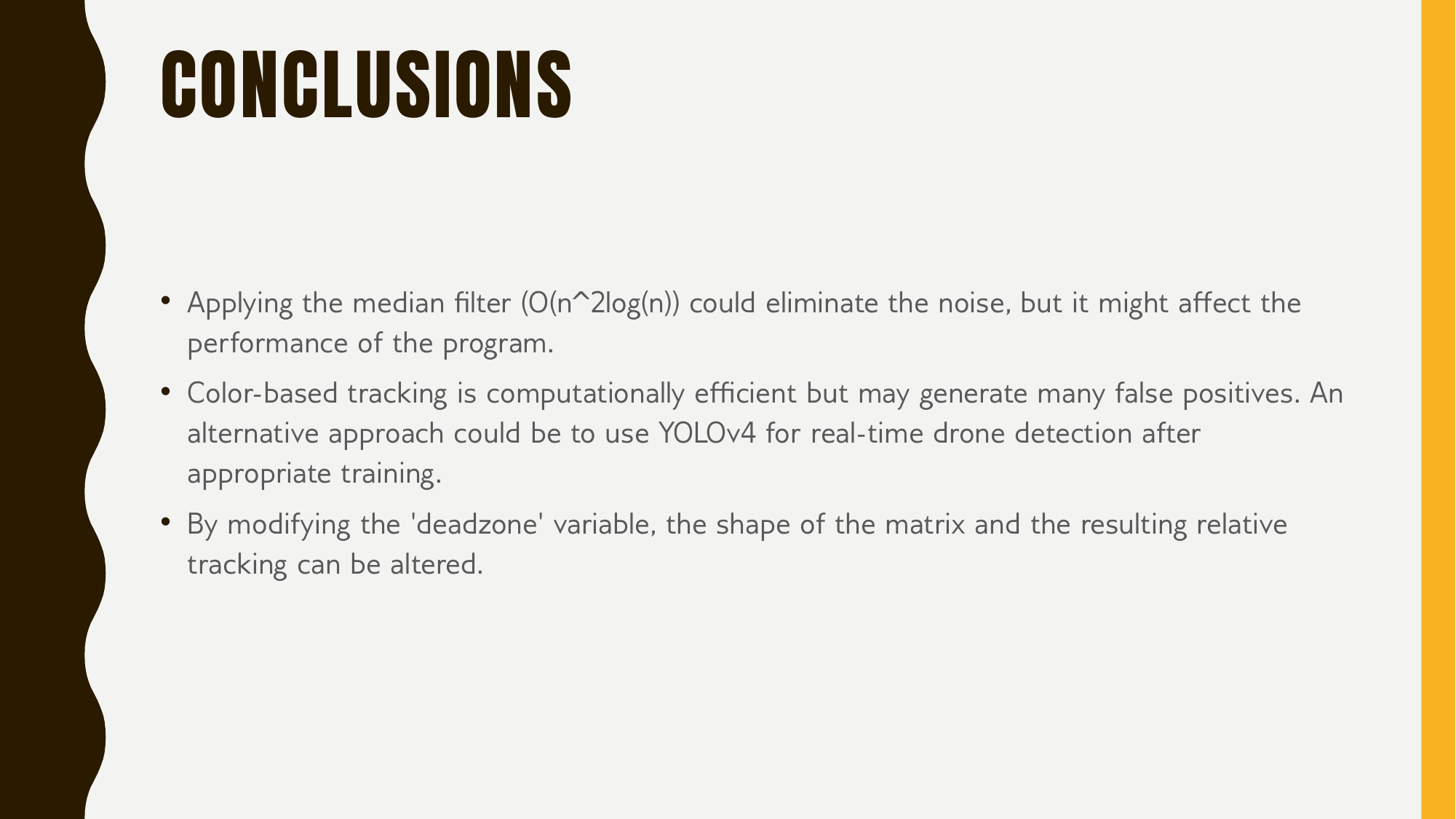

# Conclusions
Applying the median filter (O(n^2log(n)) could eliminate the noise, but it might affect the performance of the program.
Color-based tracking is computationally efficient but may generate many false positives. An alternative approach could be to use YOLOv4 for real-time drone detection after appropriate training.
By modifying the 'deadzone' variable, the shape of the matrix and the resulting relative tracking can be altered.